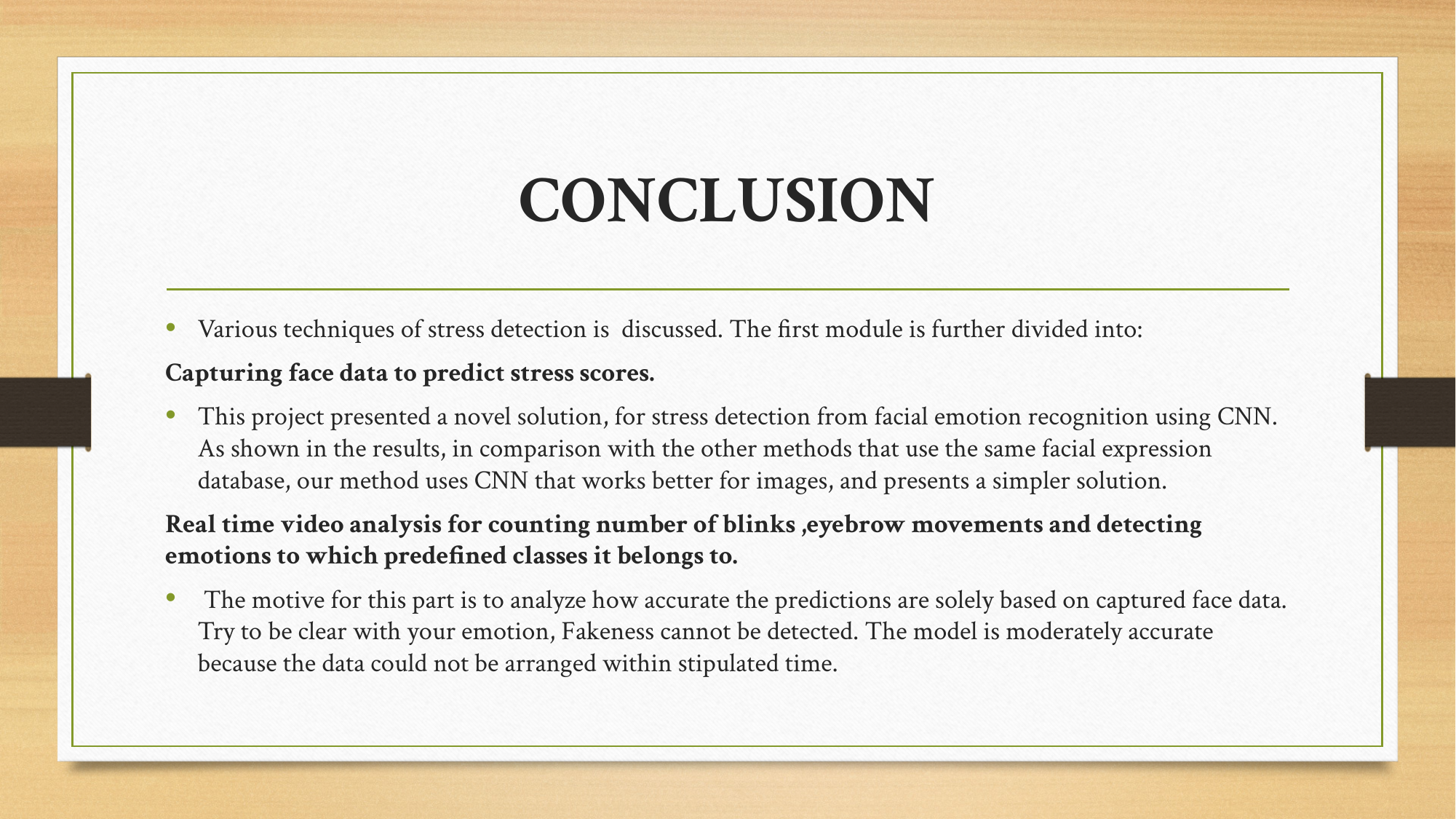

# CONCLUSION
Various techniques of stress detection is  discussed. The first module is further divided into:
Capturing face data to predict stress scores.
This project presented a novel solution, for stress detection from facial emotion recognition using CNN. As shown in the results, in comparison with the other methods that use the same facial expression database, our method uses CNN that works better for images, and presents a simpler solution.
Real time video analysis for counting number of blinks ,eyebrow movements and detecting emotions to which predefined classes it belongs to.
 The motive for this part is to analyze how accurate the predictions are solely based on captured face data. Try to be clear with your emotion, Fakeness cannot be detected. The model is moderately accurate because the data could not be arranged within stipulated time.